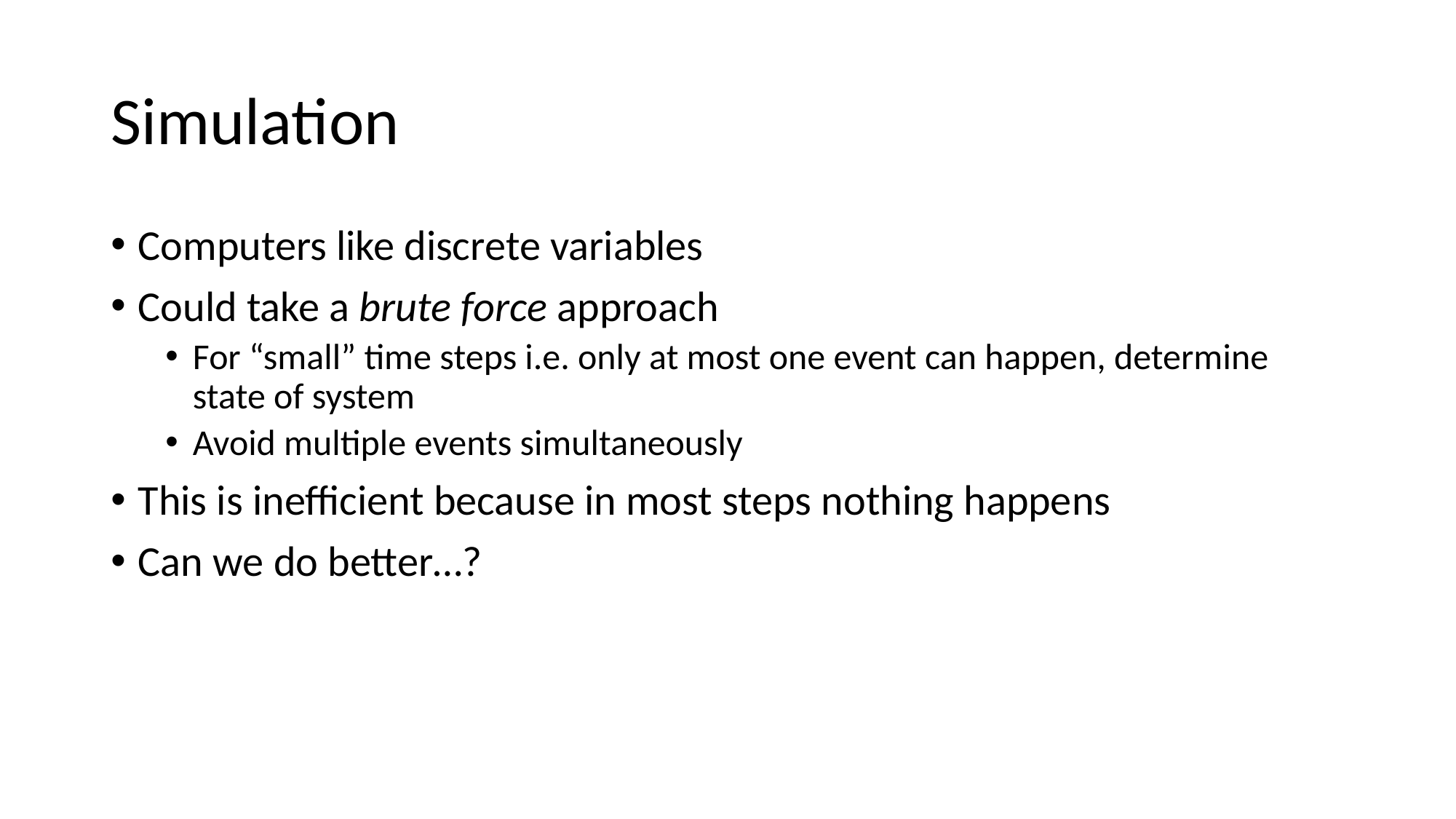

# Simulation
Computers like discrete variables
Could take a brute force approach
For “small” time steps i.e. only at most one event can happen, determine state of system
Avoid multiple events simultaneously
This is inefficient because in most steps nothing happens
Can we do better…?